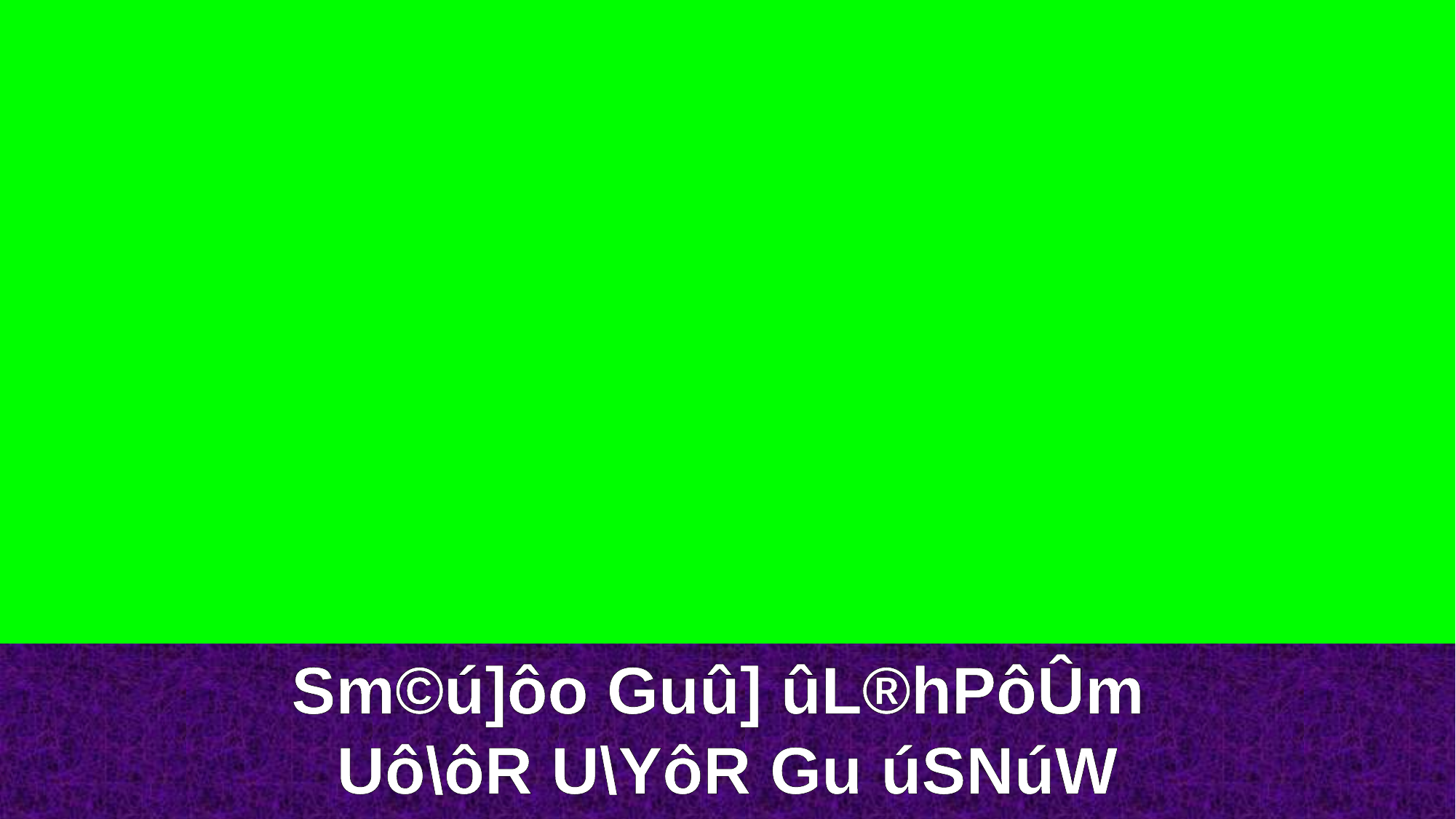

Sm©ú]ôo Guû] ûL®hPôÛm
Uô\ôR U\YôR Gu úSNúW